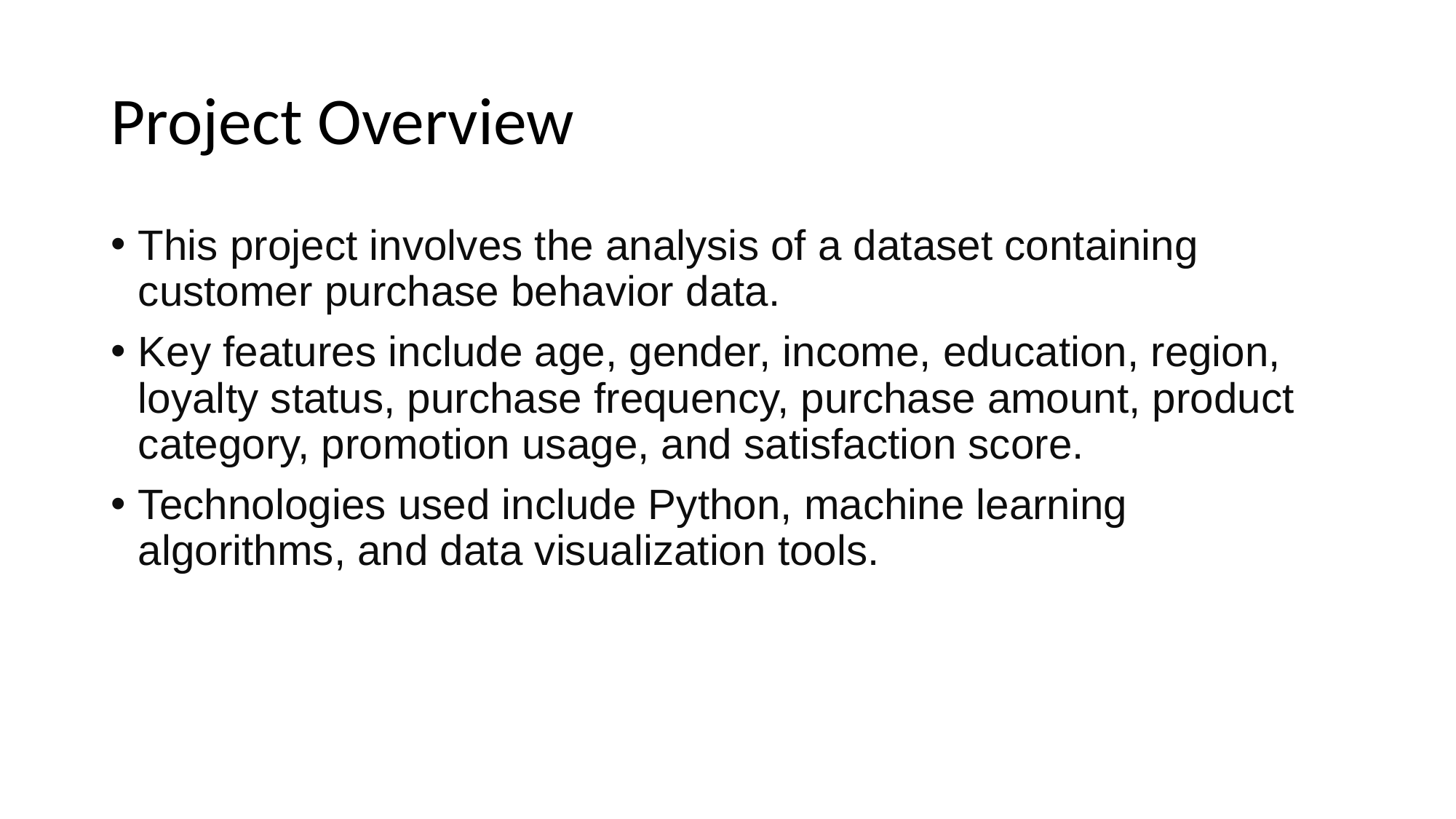

# Project Overview
This project involves the analysis of a dataset containing customer purchase behavior data.
Key features include age, gender, income, education, region, loyalty status, purchase frequency, purchase amount, product category, promotion usage, and satisfaction score.
Technologies used include Python, machine learning algorithms, and data visualization tools.